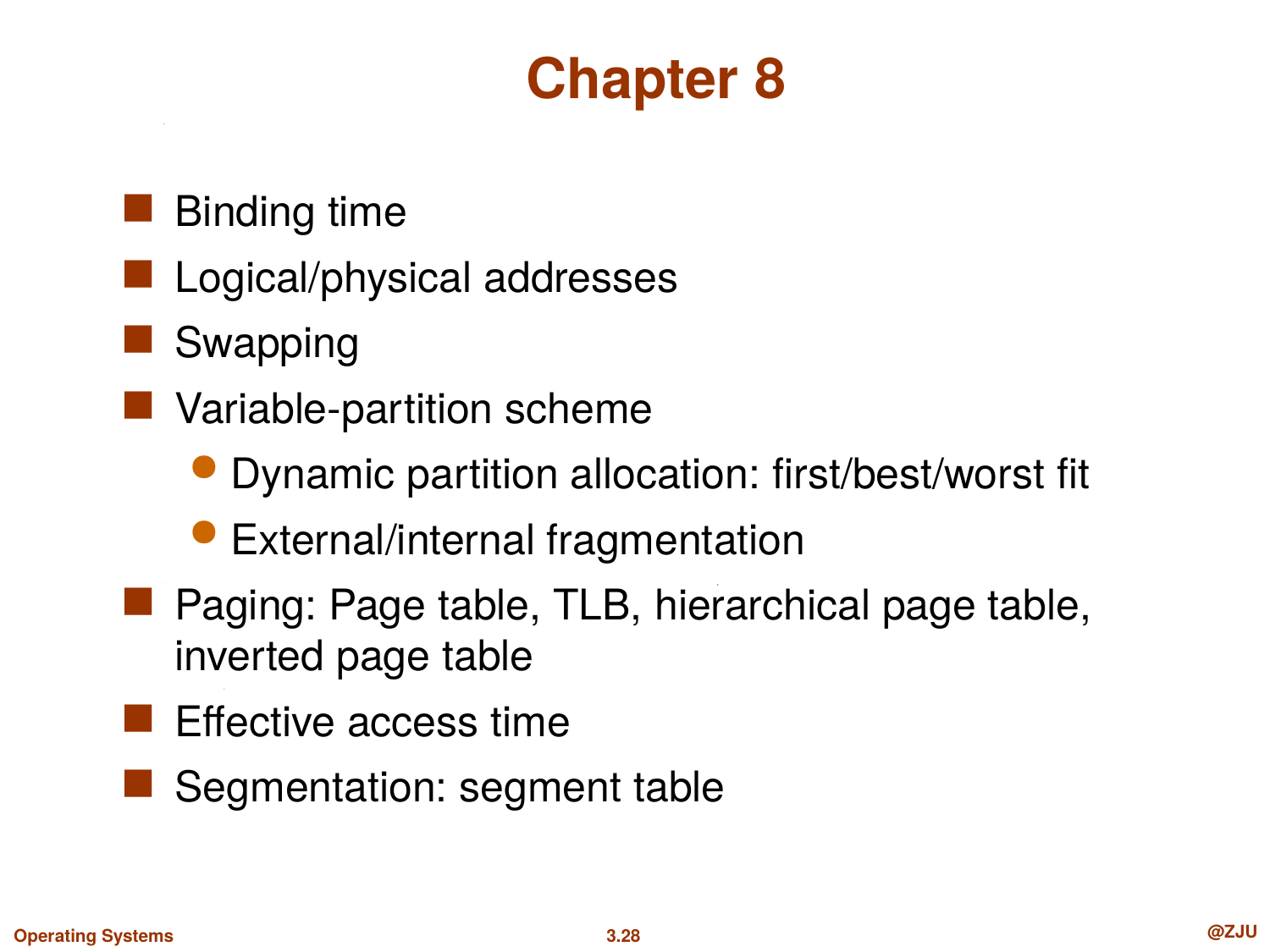

# Chapter 8
Binding time
Logical/physical addresses
Swapping
Variable-partition scheme
Dynamic partition allocation: first/best/worst fit
External/internal fragmentation
Paging: Page table, TLB, hierarchical page table, inverted page table
Effective access time
Segmentation: segment table